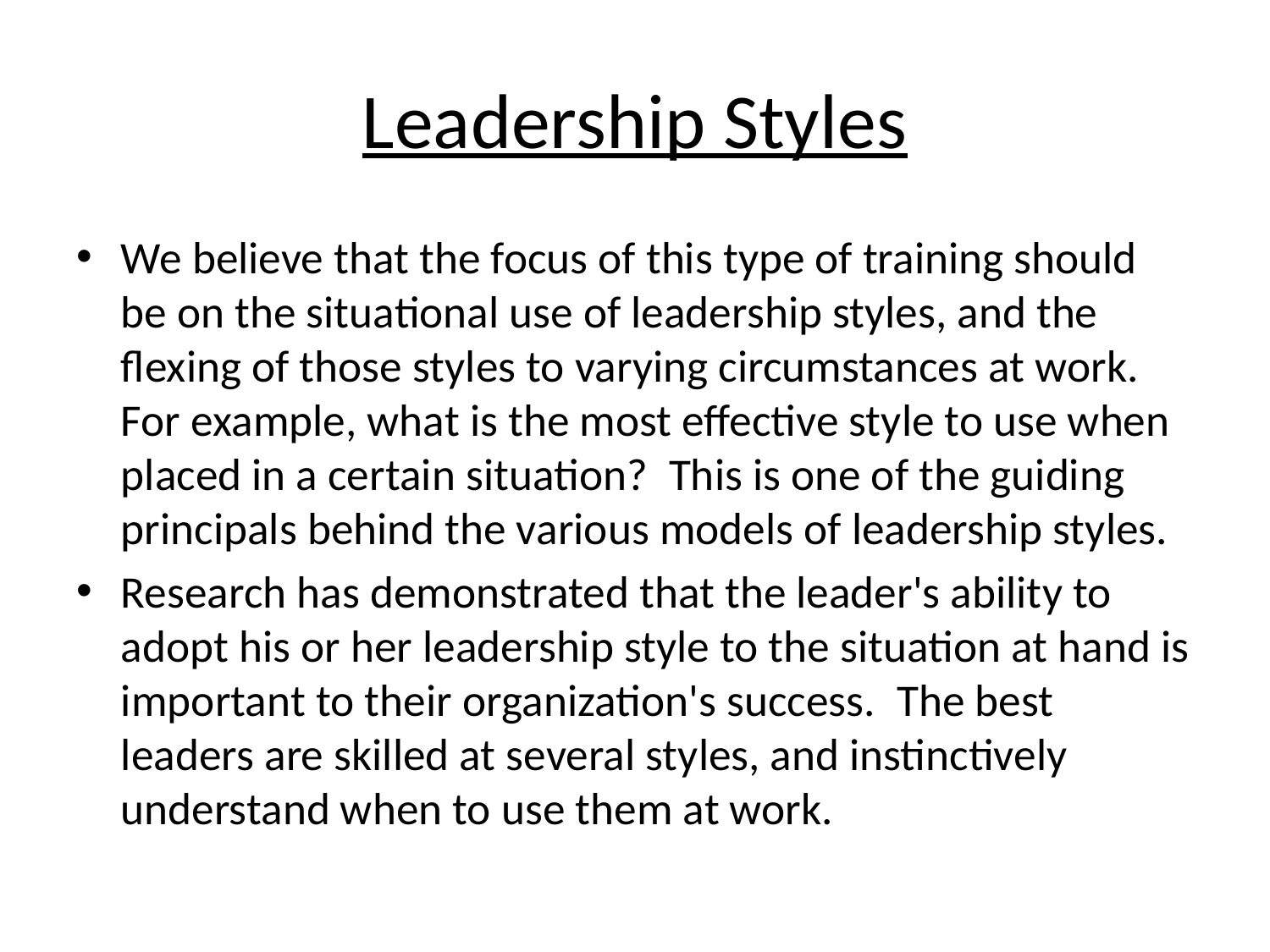

# Leadership Styles
We believe that the focus of this type of training should be on the situational use of leadership styles, and the flexing of those styles to varying circumstances at work.  For example, what is the most effective style to use when placed in a certain situation?  This is one of the guiding principals behind the various models of leadership styles.
Research has demonstrated that the leader's ability to adopt his or her leadership style to the situation at hand is important to their organization's success.  The best leaders are skilled at several styles, and instinctively understand when to use them at work.